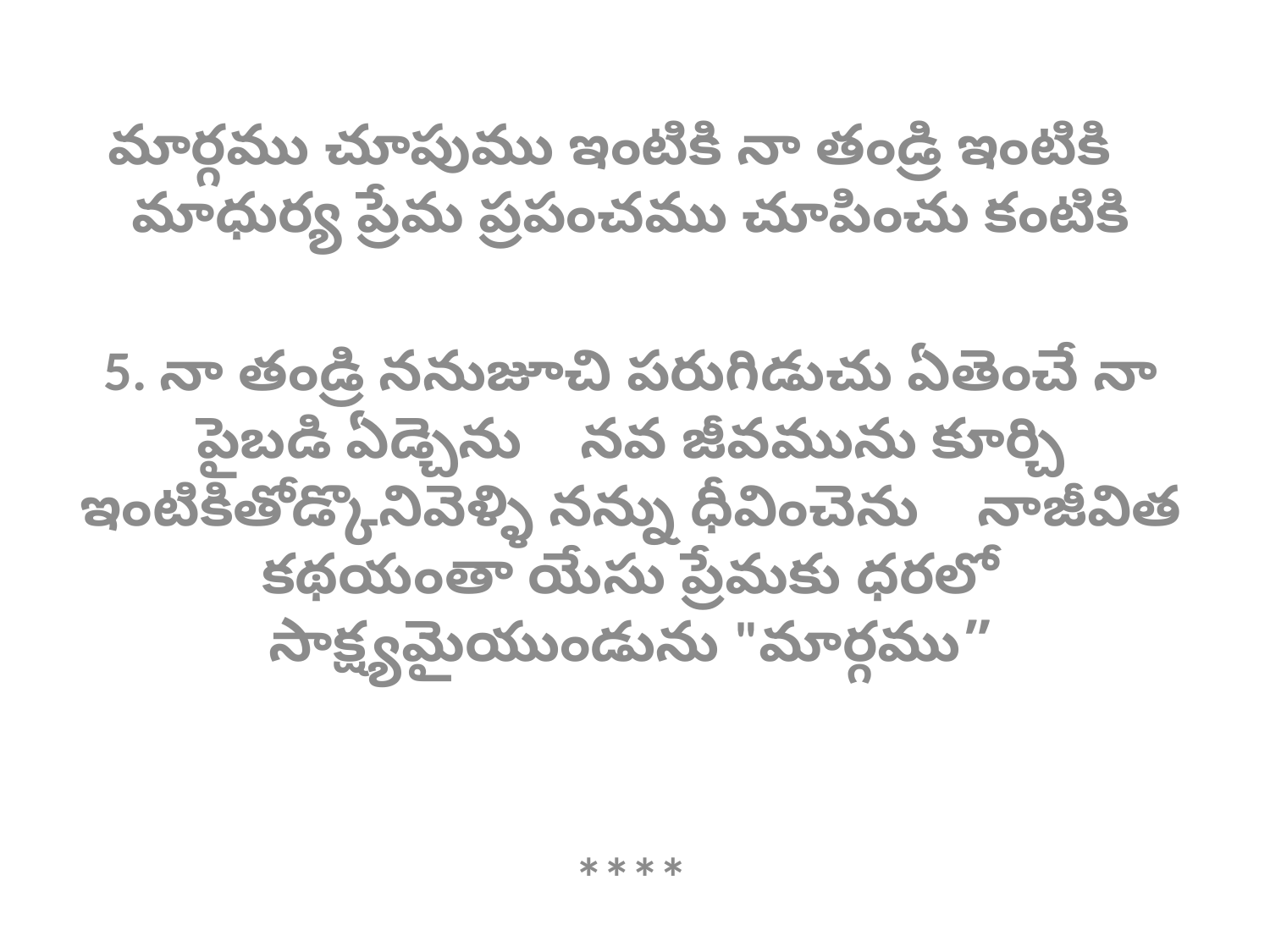

మార్గము చూపుము ఇంటికి నా తండ్రి ఇంటికి    మాధుర్య ప్రేమ ప్రపంచము చూపించు కంటికి

5. నా తండ్రి ననుజూచి పరుగిడుచు ఏతెంచే నా పైబడి ఏడ్చెను    నవ జీవమును కూర్చి ఇంటికితోడ్కొనివెళ్ళి నన్ను ధీవించెను    నాజీవిత కథయంతా యేసు ప్రేమకు ధరలో సాక్ష్యమైయుండును "మార్గము”

****